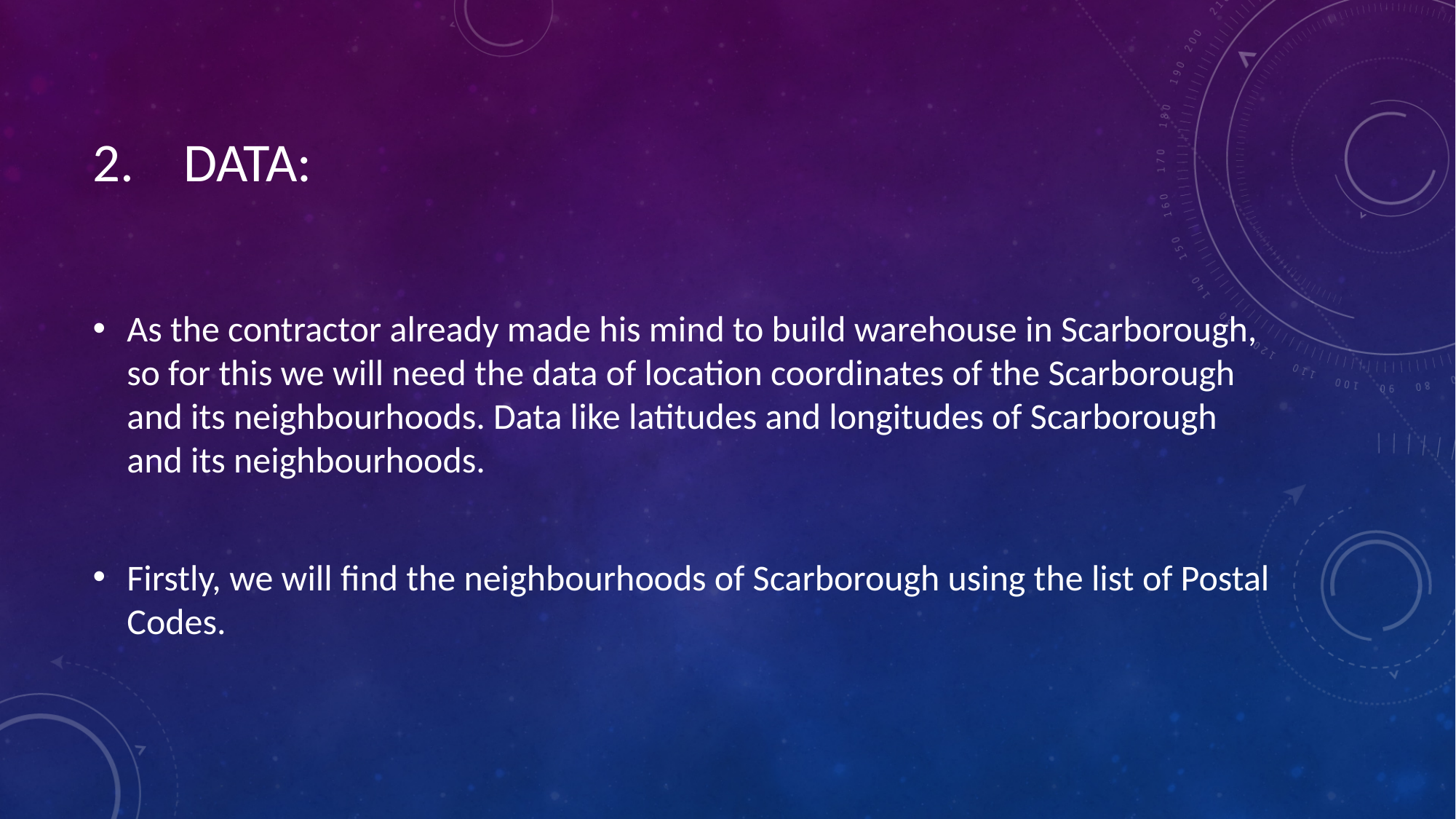

# 2.    data:
As the contractor already made his mind to build warehouse in Scarborough, so for this we will need the data of location coordinates of the Scarborough and its neighbourhoods. Data like latitudes and longitudes of Scarborough and its neighbourhoods.

Firstly, we will find the neighbourhoods of Scarborough using the list of Postal Codes.